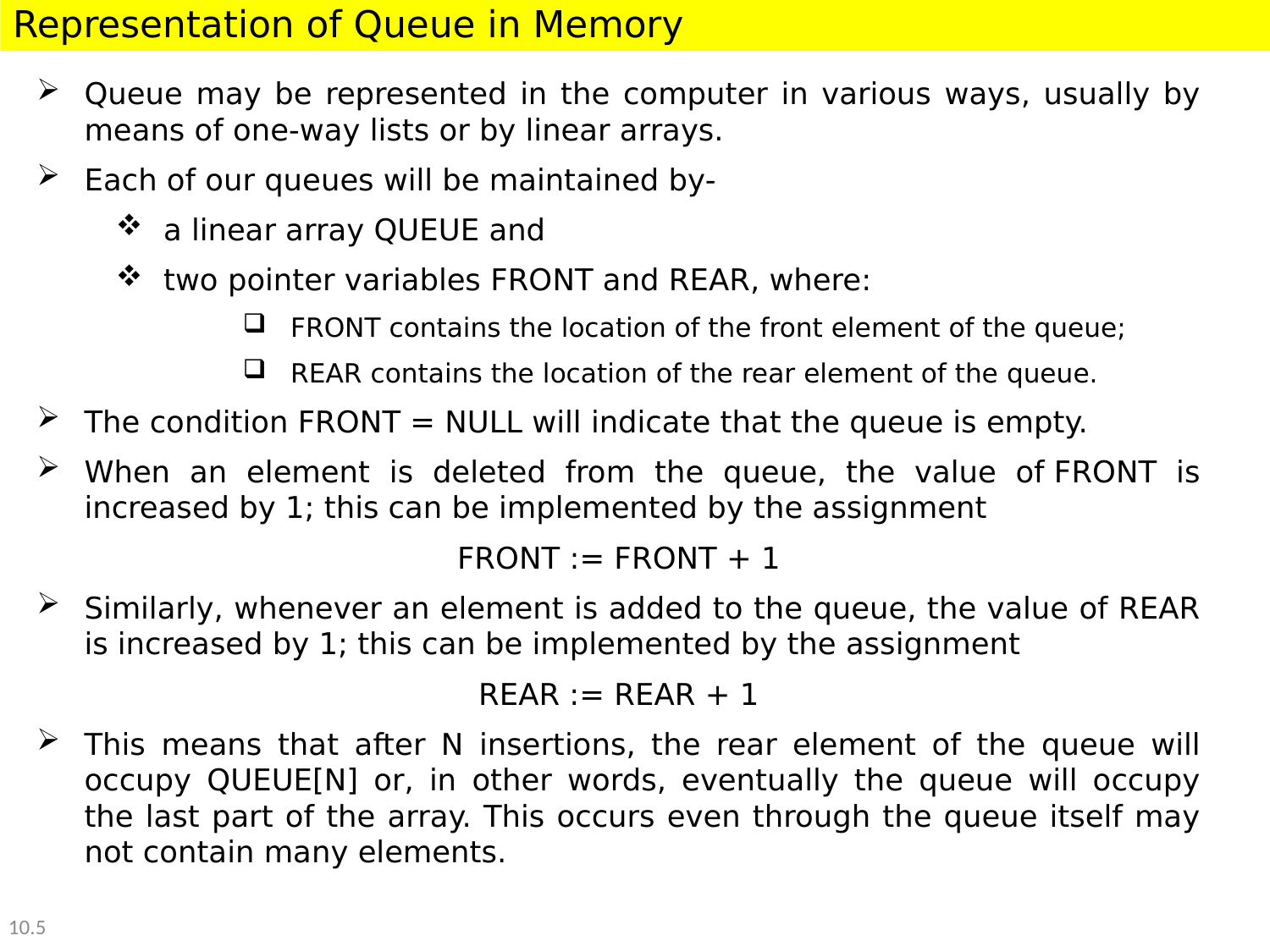

Representation of Queue in Memory
Queue may be represented in the computer in various ways, usually by means of one-way lists or by linear arrays.
Each of our queues will be maintained by-
a linear array QUEUE and
two pointer variables FRONT and REAR, where:
FRONT contains the location of the front element of the queue;
REAR contains the location of the rear element of the queue.
The condition FRONT = NULL will indicate that the queue is empty.
When an element is deleted from the queue, the value of FRONT is increased by 1; this can be implemented by the assignment
FRONT := FRONT + 1
Similarly, whenever an element is added to the queue, the value of REAR is increased by 1; this can be implemented by the assignment
REAR := REAR + 1
This means that after N insertions, the rear element of the queue will occupy QUEUE[N] or, in other words, eventually the queue will occupy the last part of the array. This occurs even through the queue itself may not contain many elements.
10.5